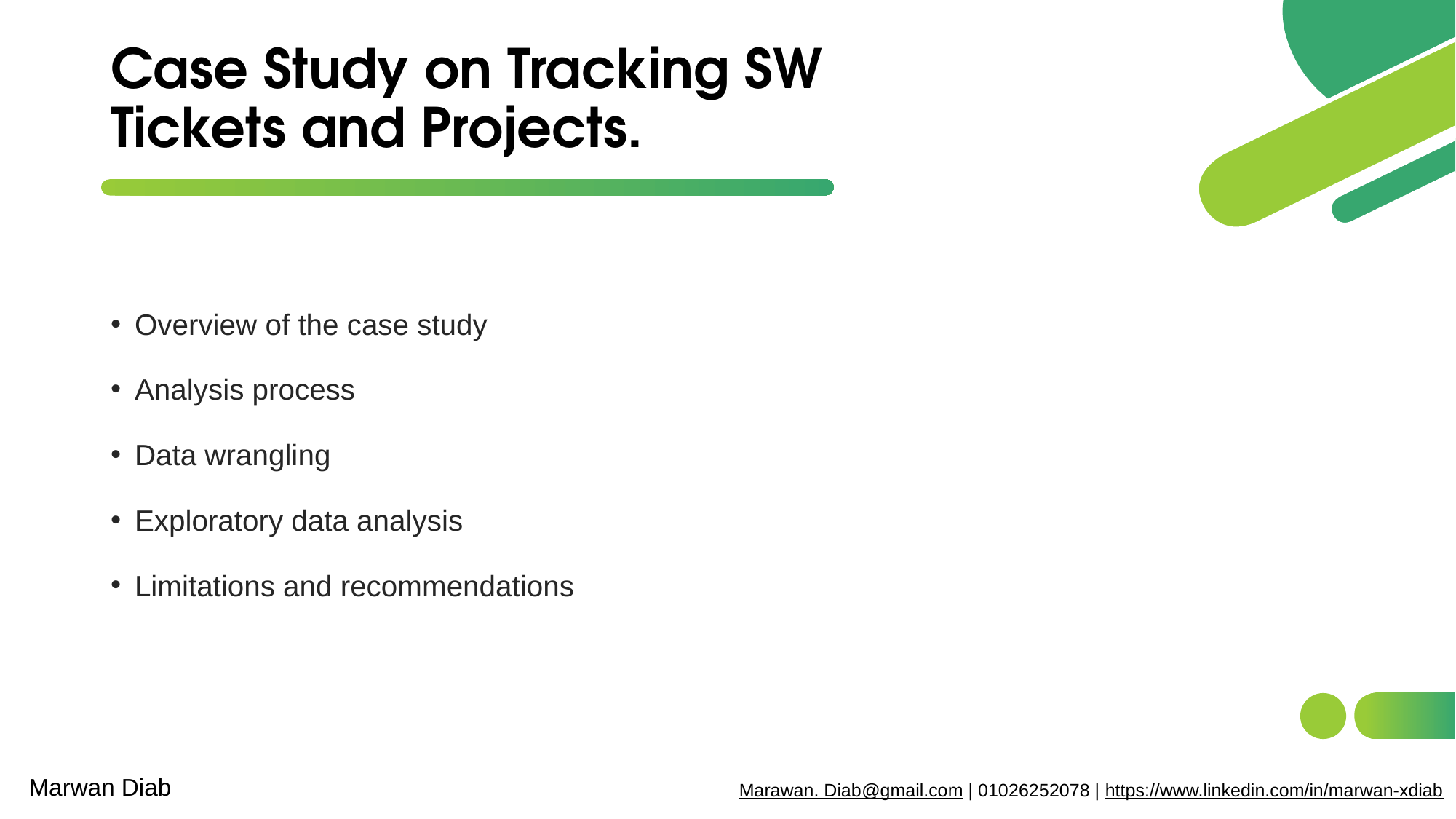

# Case Study on Tracking SW Tickets and Projects.
Overview of the case study
Analysis process
Data wrangling
Exploratory data analysis
Limitations and recommendations
Marwan Diab
Marawan. Diab@gmail.com | 01026252078 | https://www.linkedin.com/in/marwan-xdiab